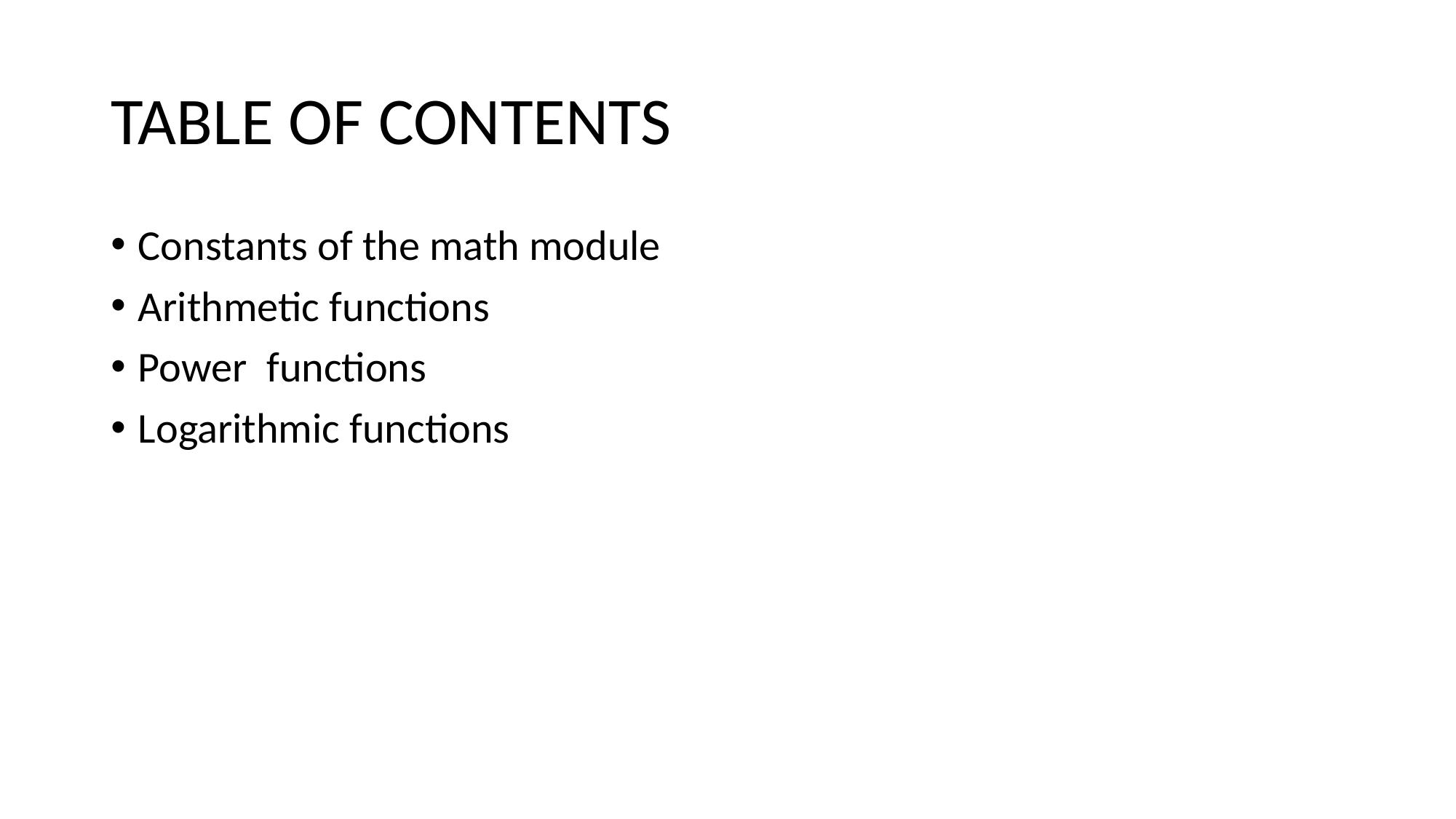

# TABLE OF CONTENTS
Constants of the math module
Arithmetic functions
Power  functions
Logarithmic functions